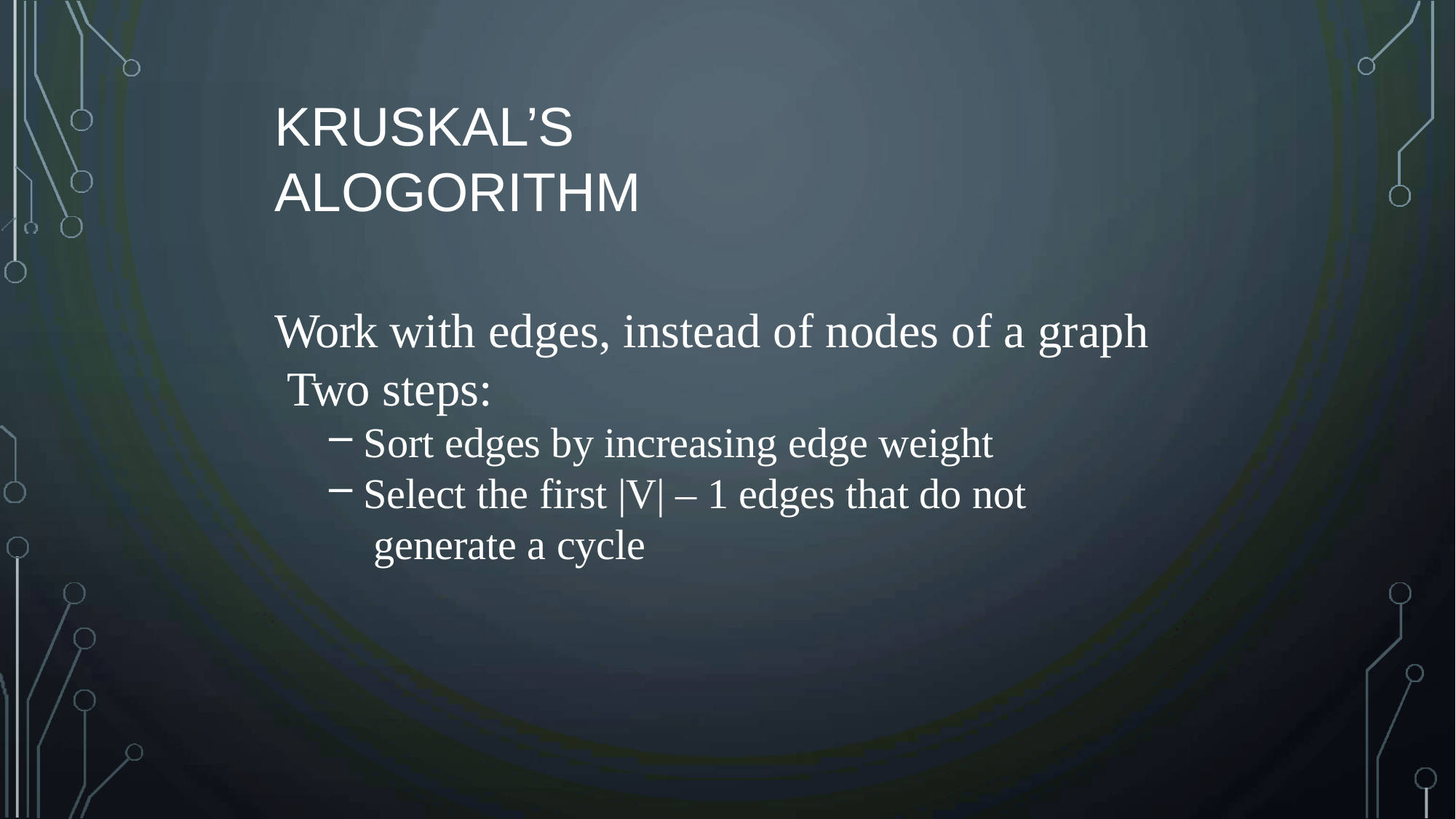

# KRUSKAL’S ALOGORITHM
Work with edges, instead of nodes of a graph  Two steps:
Sort edges by increasing edge weight
Select the first |V| – 1 edges that do not  generate a cycle